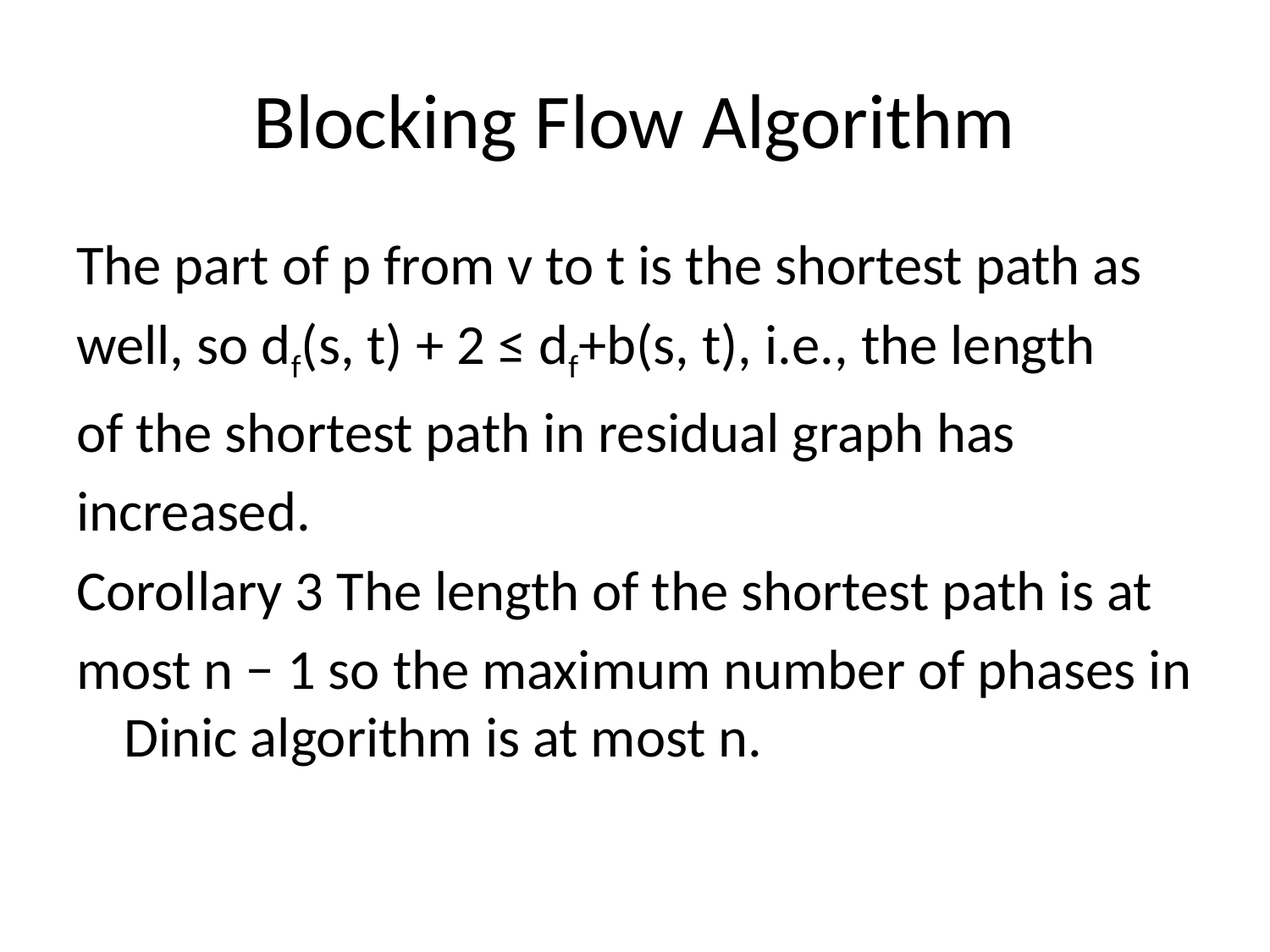

# Blocking Flow Algorithm
The part of p from v to t is the shortest path as
well, so df(s, t) + 2 ≤ df+b(s, t), i.e., the length
of the shortest path in residual graph has
increased.
Corollary 3 The length of the shortest path is at
most n − 1 so the maximum number of phases in Dinic algorithm is at most n.